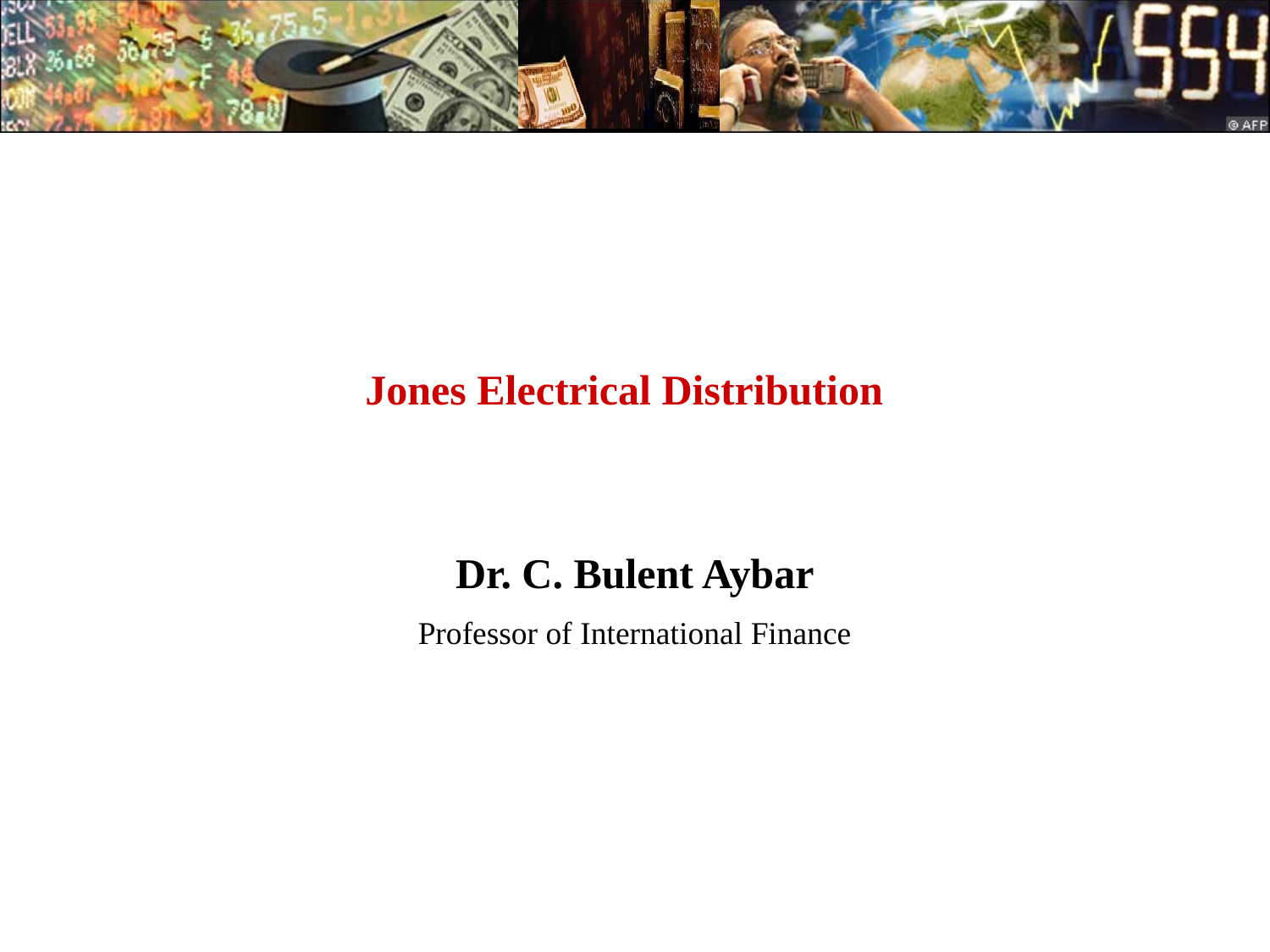

# Jones Electrical Distribution
Dr. C. Bulent Aybar
Professor of International Finance